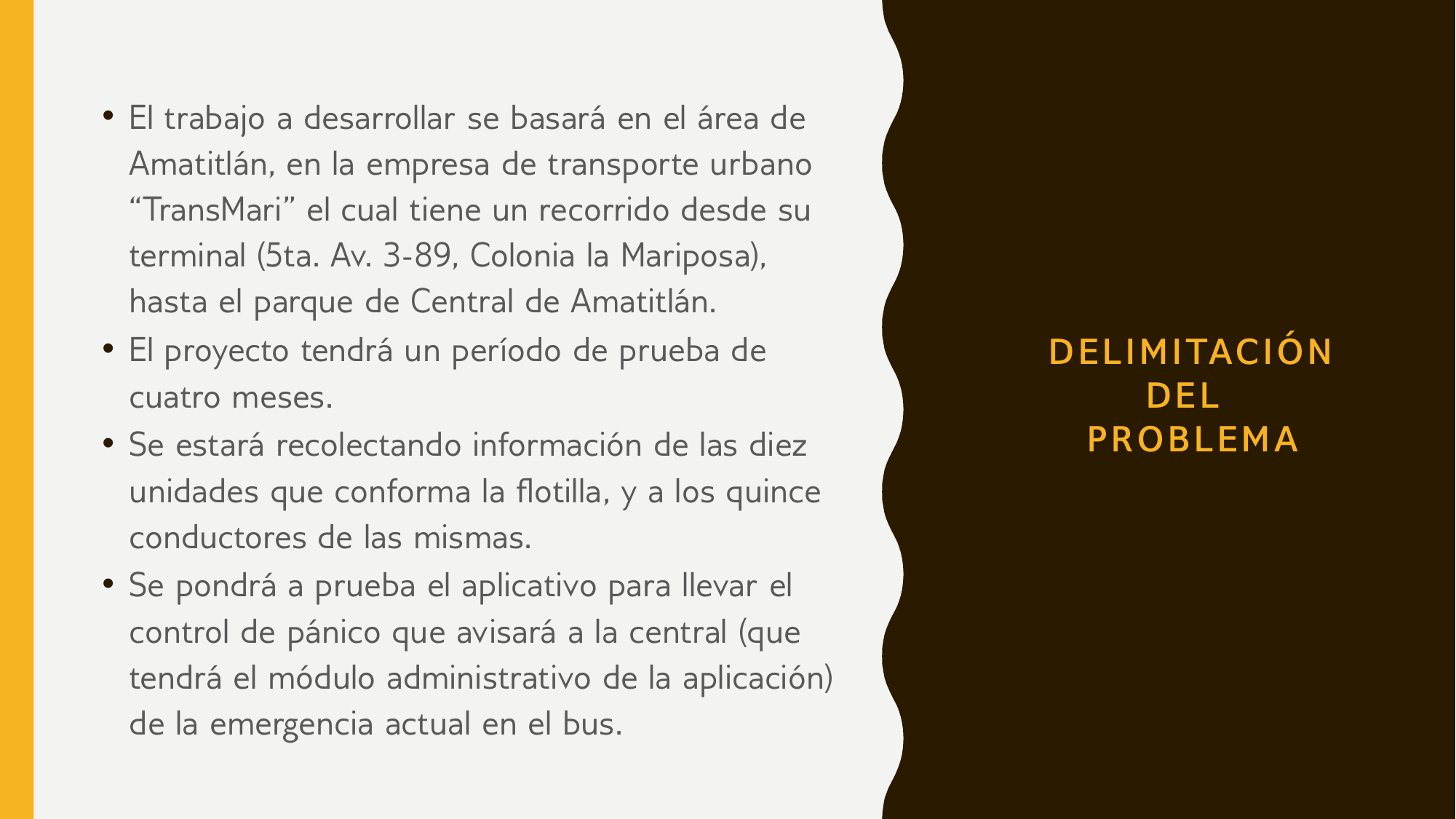

El trabajo a desarrollar se basará en el área de Amatitlán, en la empresa de transporte urbano “TransMari” el cual tiene un recorrido desde su terminal (5ta. Av. 3-89, Colonia la Mariposa), hasta el parque de Central de Amatitlán.
El proyecto tendrá un período de prueba de cuatro meses.
Se estará recolectando información de las diez unidades que conforma la flotilla, y a los quince conductores de las mismas.
Se pondrá a prueba el aplicativo para llevar el control de pánico que avisará a la central (que tendrá el módulo administrativo de la aplicación) de la emergencia actual en el bus.

# Delimitación del problema